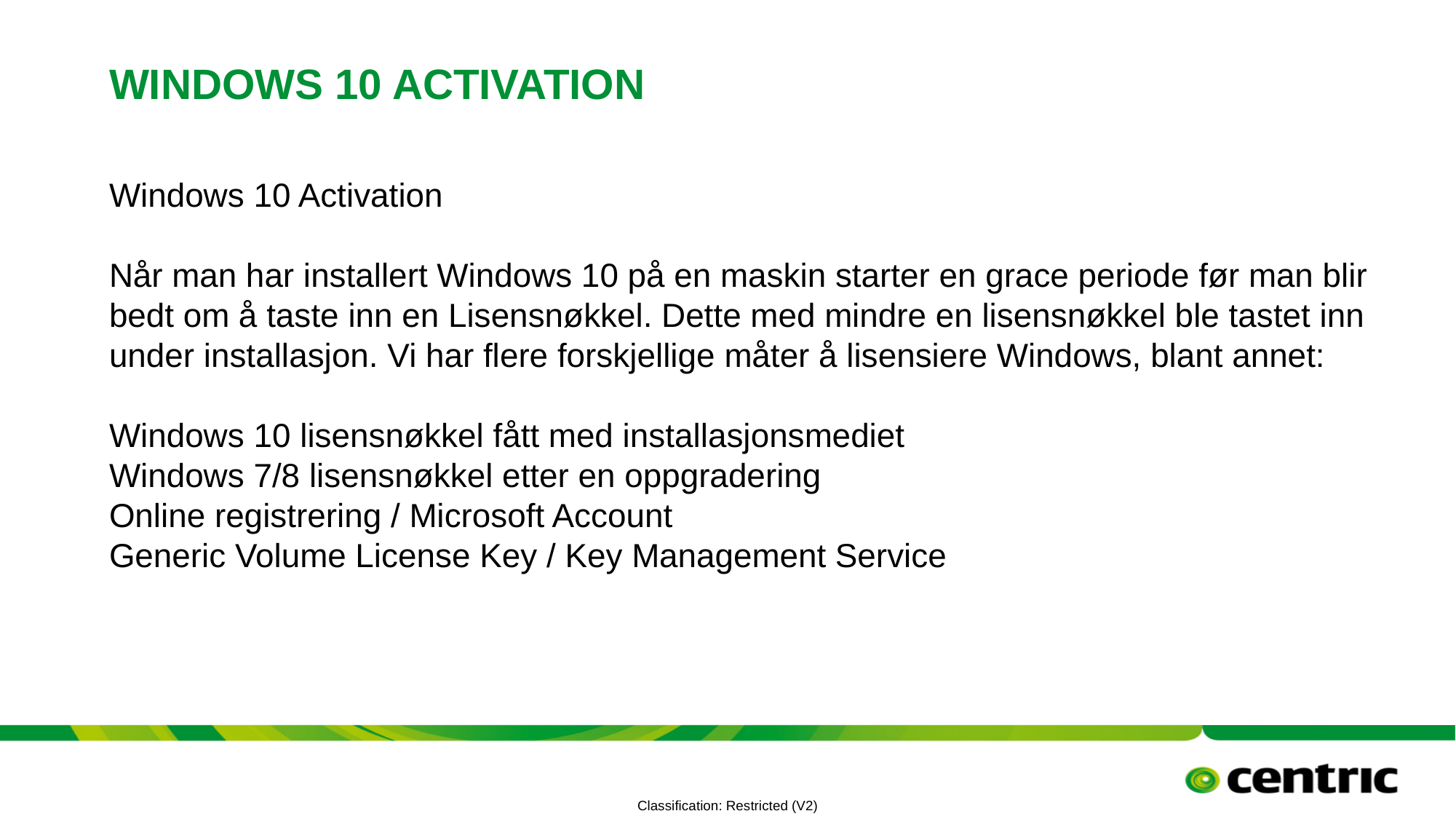

# Windows 10 activation
Windows 10 Activation

Når man har installert Windows 10 på en maskin starter en grace periode før man blir bedt om å taste inn en Lisensnøkkel. Dette med mindre en lisensnøkkel ble tastet inn under installasjon. Vi har flere forskjellige måter å lisensiere Windows, blant annet:

Windows 10 lisensnøkkel fått med installasjonsmediet
Windows 7/8 lisensnøkkel etter en oppgradering
Online registrering / Microsoft Account
Generic Volume License Key / Key Management Service